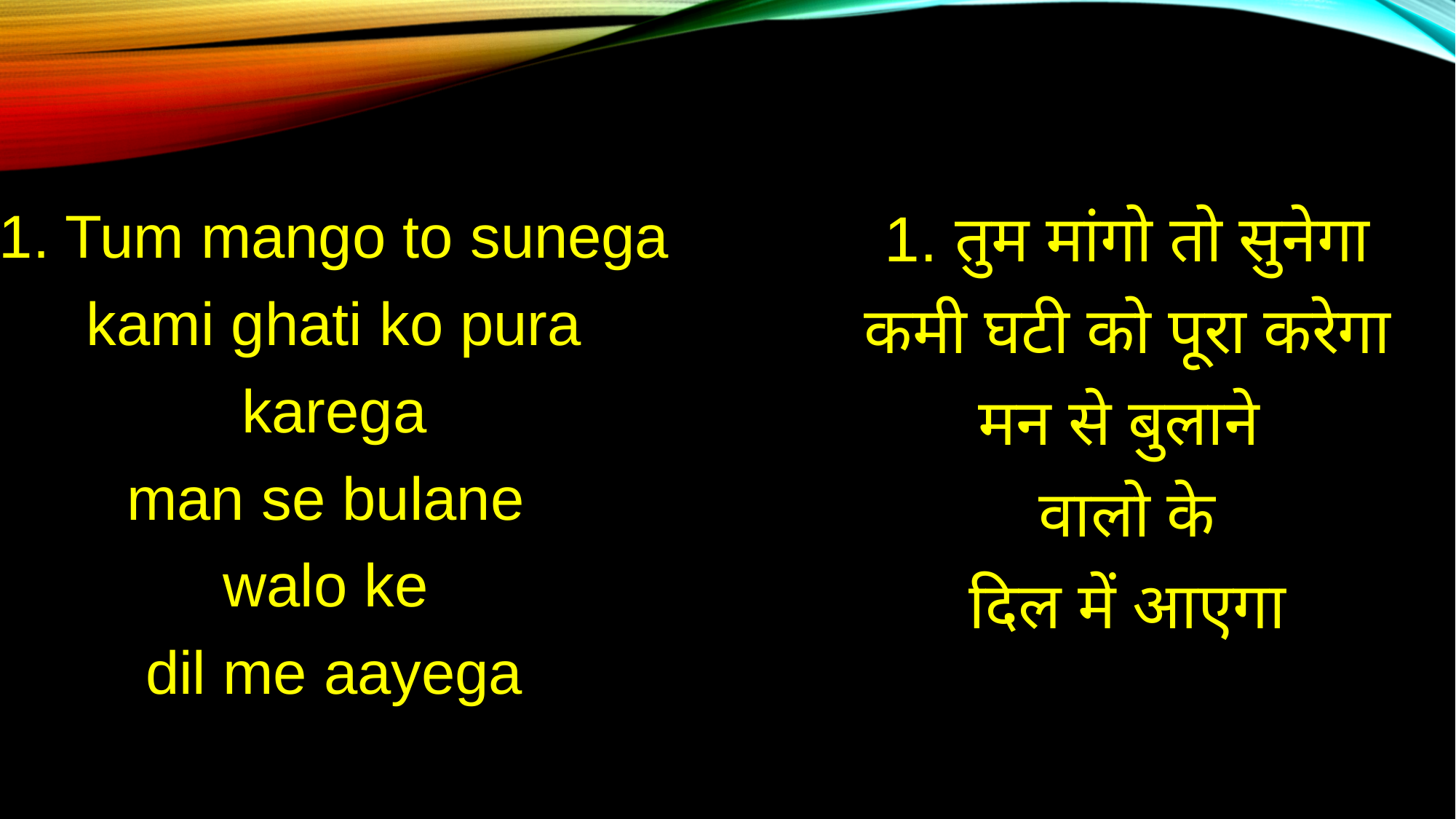

1. Tum mango to sunega
kami ghati ko pura karega
man se bulane
walo ke 
dil me aayega
1. तुम मांगो तो सुनेगा
कमी घटी को पूरा करेगा
मन से बुलाने
वालो के
दिल में आएगा